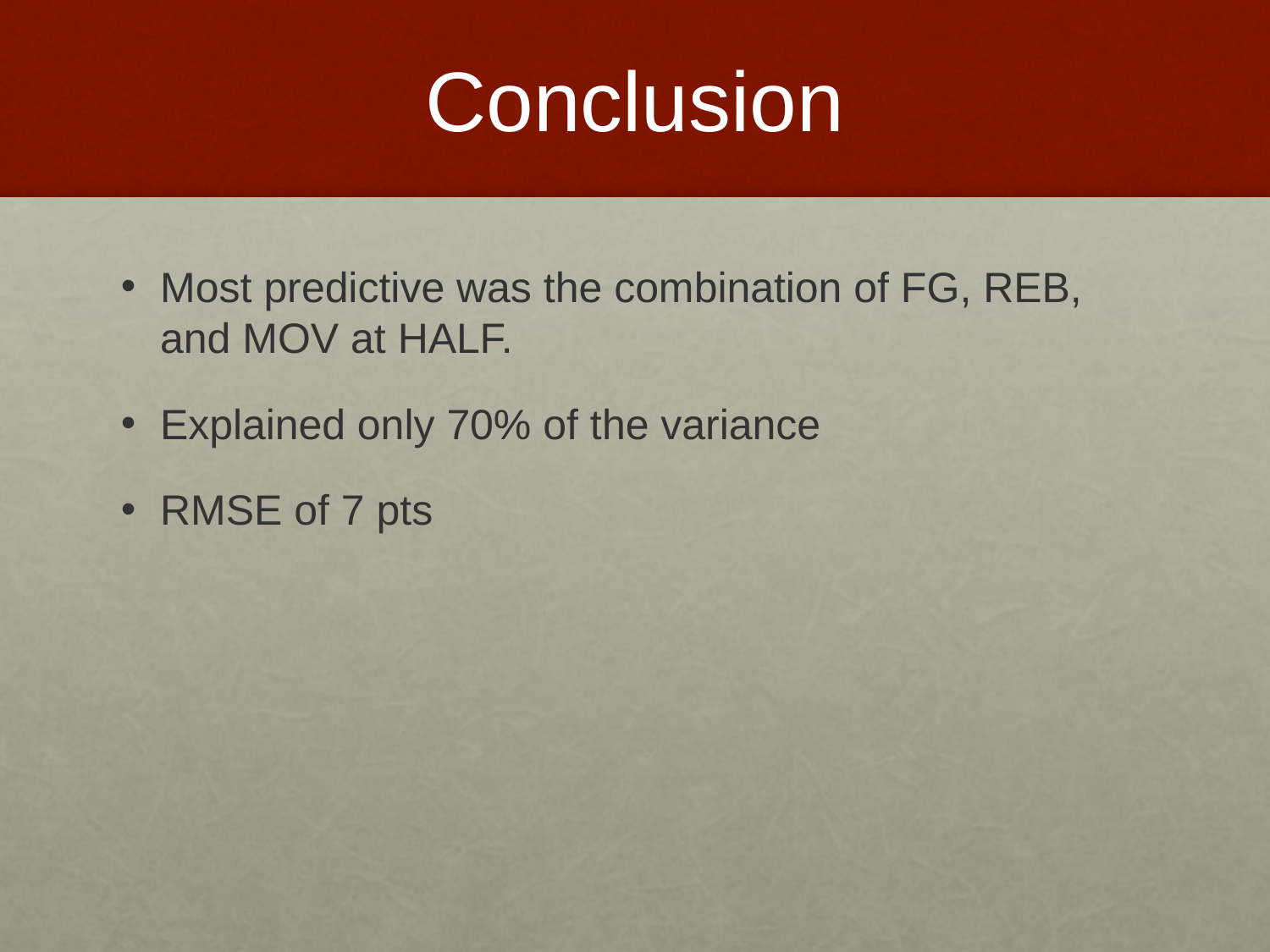

# Conclusion
Most predictive was the combination of FG, REB, and MOV at HALF.
Explained only 70% of the variance
RMSE of 7 pts